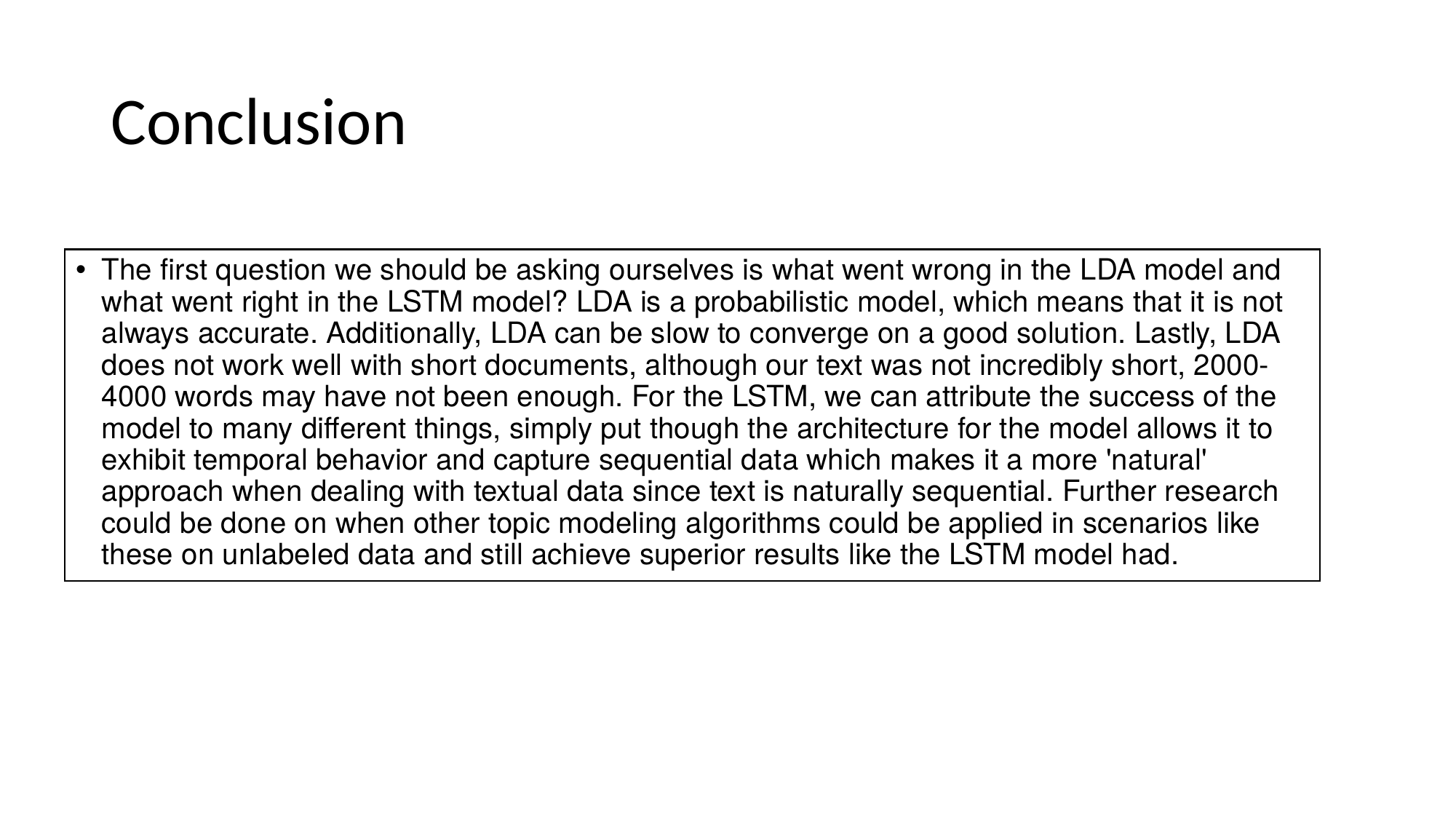

# Conclusion
The first question we should be asking ourselves is what went wrong in the LDA model and what went right in the LSTM model? LDA is a probabilistic model, which means that it is not always accurate. Additionally, LDA can be slow to converge on a good solution. Lastly, LDA does not work well with short documents, although our text was not incredibly short, 2000-4000 words may have not been enough. For the LSTM, we can attribute the success of the model to many different things, simply put though the architecture for the model allows it to exhibit temporal behavior and capture sequential data which makes it a more 'natural' approach when dealing with textual data since text is naturally sequential. Further research could be done on when other topic modeling algorithms could be applied in scenarios like these on unlabeled data and still achieve superior results like the LSTM model had.